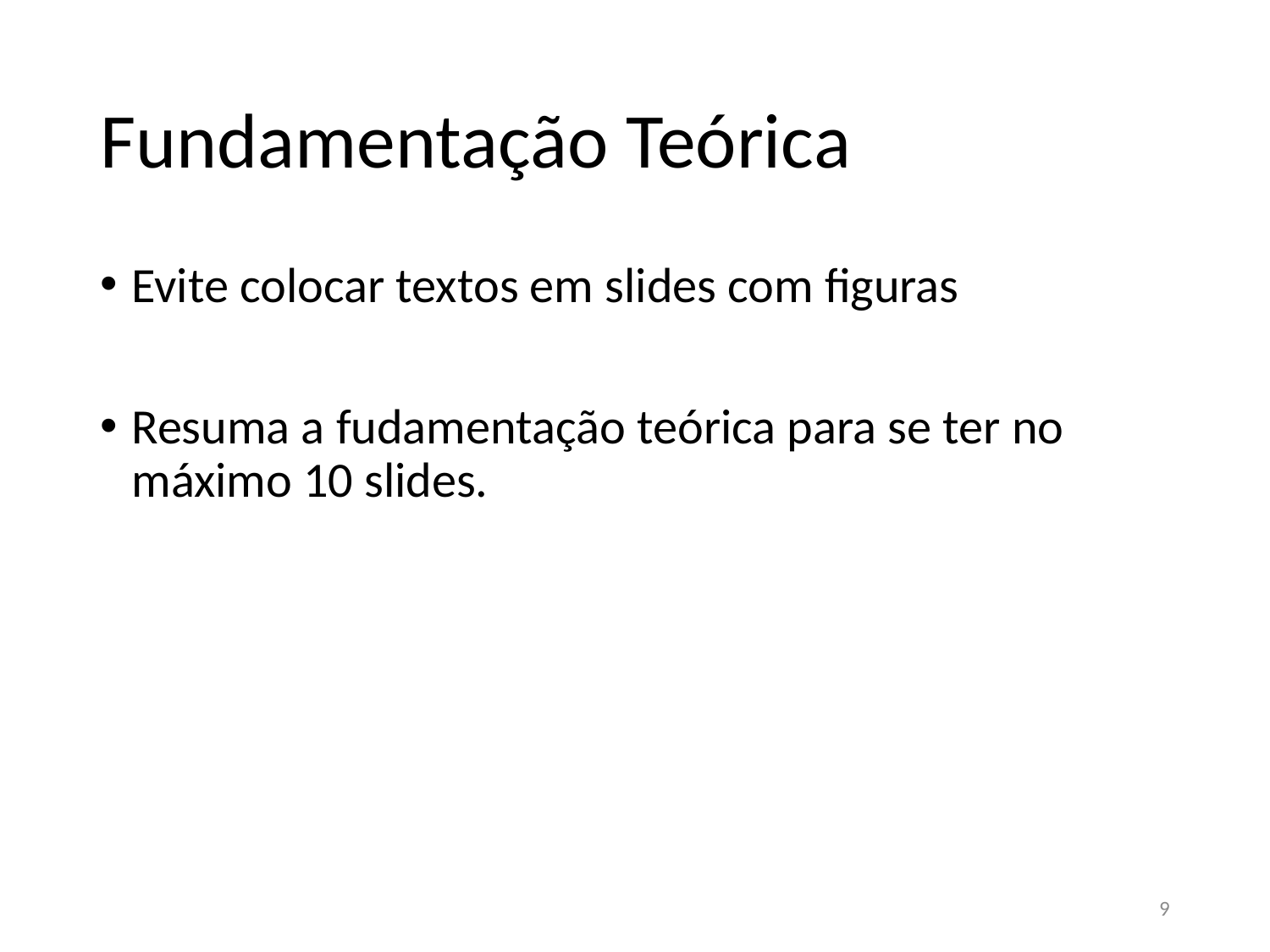

# Fundamentação Teórica
Evite colocar textos em slides com figuras

Resuma a fudamentação teórica para se ter no máximo 10 slides.
9